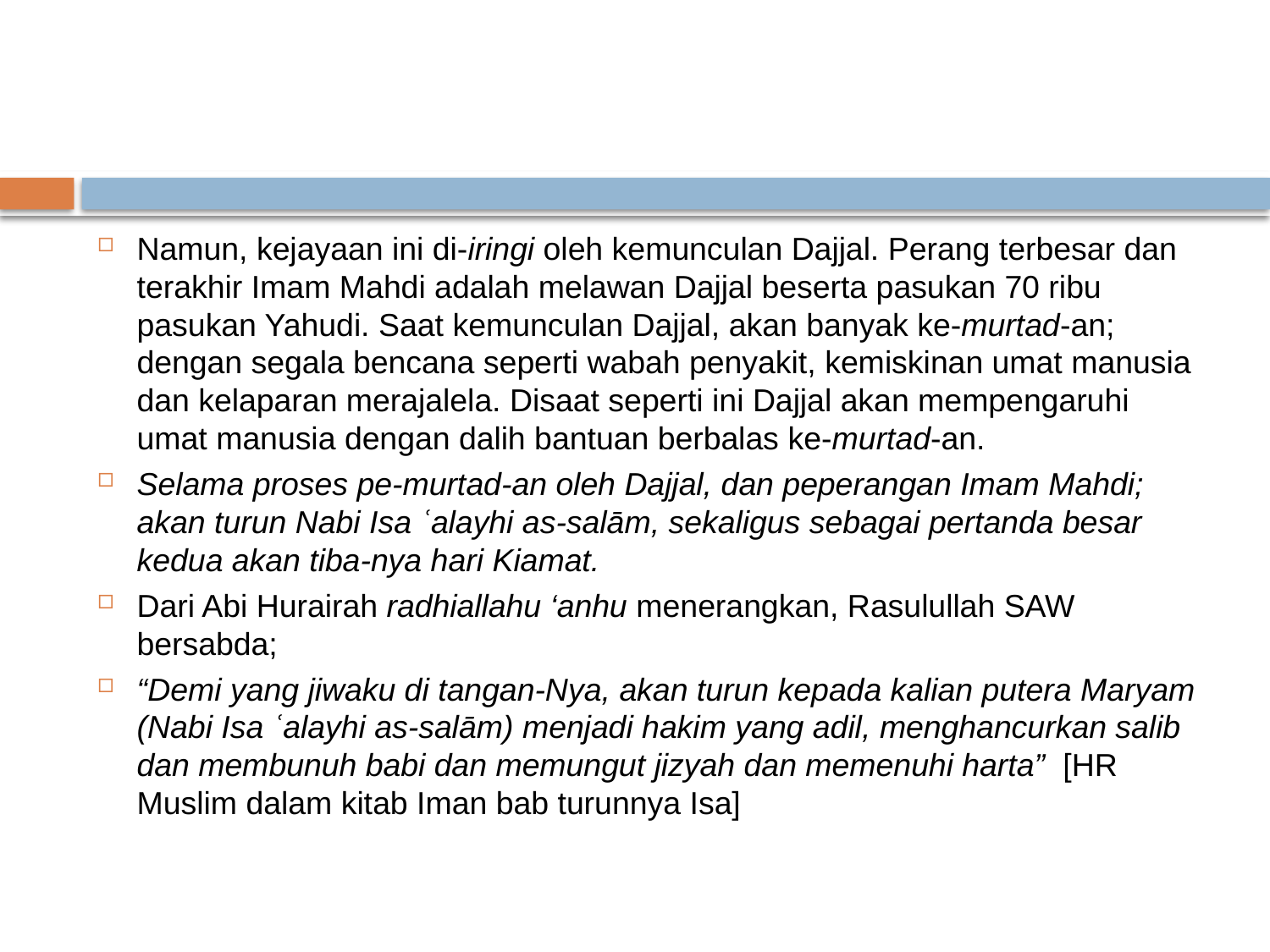

#
Namun, kejayaan ini di-iringi oleh kemunculan Dajjal. Perang terbesar dan terakhir Imam Mahdi adalah melawan Dajjal beserta pasukan 70 ribu pasukan Yahudi. Saat kemunculan Dajjal, akan banyak ke-murtad-an; dengan segala bencana seperti wabah penyakit, kemiskinan umat manusia dan kelaparan merajalela. Disaat seperti ini Dajjal akan mempengaruhi umat manusia dengan dalih bantuan berbalas ke-murtad-an.
Selama proses pe-murtad-an oleh Dajjal, dan peperangan Imam Mahdi; akan turun Nabi Isa ʿalayhi as-salām, sekaligus sebagai pertanda besar kedua akan tiba-nya hari Kiamat.
Dari Abi Hurairah radhiallahu ‘anhu menerangkan, Rasulullah SAW bersabda;
“Demi yang jiwaku di tangan-Nya, akan turun kepada kalian putera Maryam (Nabi Isa ʿalayhi as-salām) menjadi hakim yang adil, menghancurkan salib dan membunuh babi dan memungut jizyah dan memenuhi harta”  [HR Muslim dalam kitab Iman bab turunnya Isa]